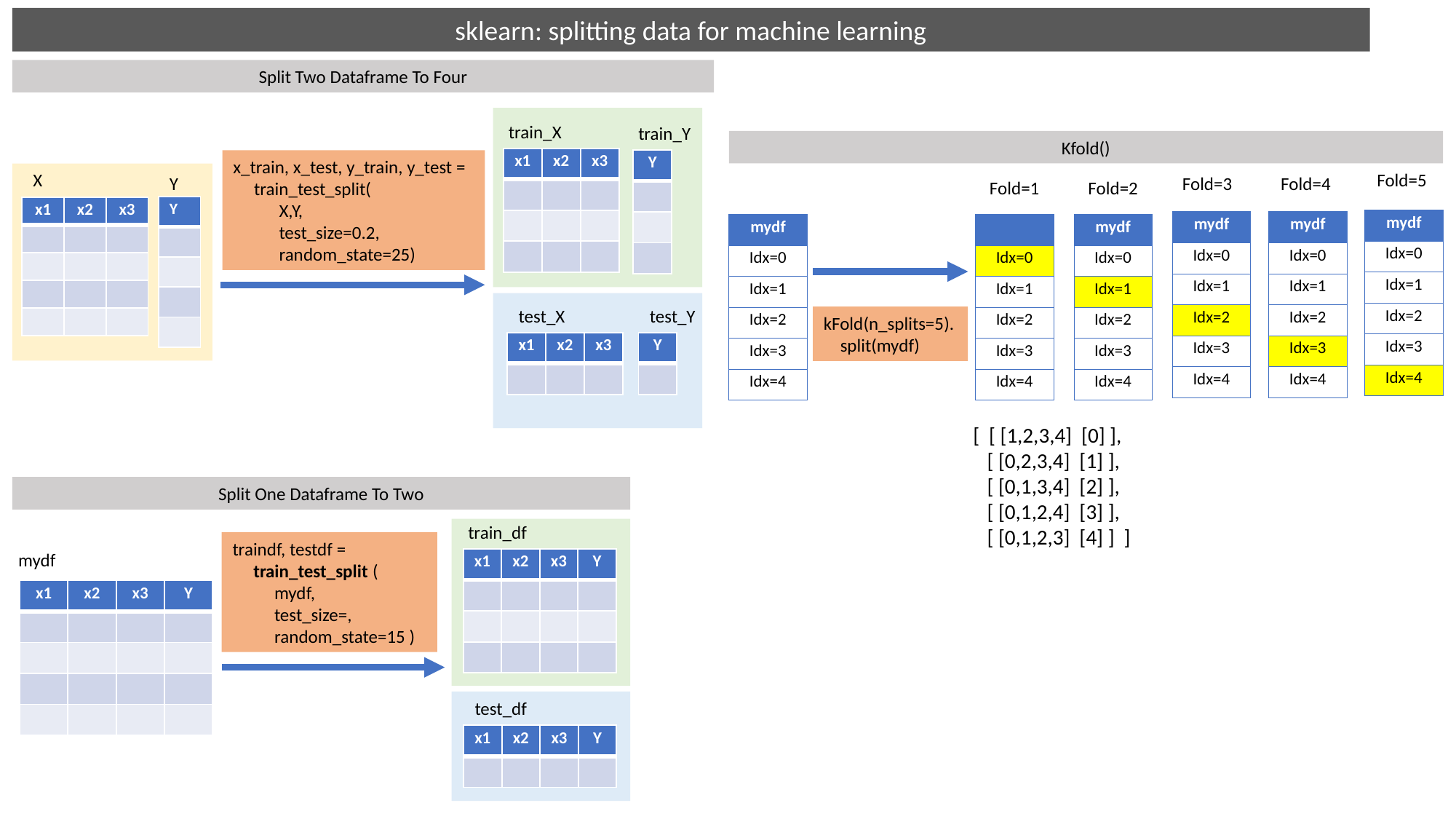

sklearn: splitting data for machine learning
Split Two Dataframe To Four

train_X
train_Y
Kfold()
| x1 | x2 | x3 |
| --- | --- | --- |
|  |  |  |
|  |  |  |
|  |  |  |
| Y |
| --- |
|  |
|  |
|  |
x_train, x_test, y_train, y_test =
     train_test_split(
           X,Y,
           test_size=0.2,
           random_state=25)
Fold=5

X
Y
Fold=3
Fold=4
Fold=1
Fold=2
| Y |
| --- |
|  |
|  |
|  |
|  |
| x1 | x2 | x3 |
| --- | --- | --- |
|  |  |  |
|  |  |  |
|  |  |  |
|  |  |  |
| mydf |
| --- |
| Idx=0 |
| Idx=1 |
| Idx=2 |
| Idx=3 |
| Idx=4 |
| mydf |
| --- |
| Idx=0 |
| Idx=1 |
| Idx=2 |
| Idx=3 |
| Idx=4 |
| mydf |
| --- |
| Idx=0 |
| Idx=1 |
| Idx=2 |
| Idx=3 |
| Idx=4 |
| mydf |
| --- |
| Idx=0 |
| Idx=1 |
| Idx=2 |
| Idx=3 |
| Idx=4 |
|  |
| --- |
| Idx=0 |
| Idx=1 |
| Idx=2 |
| Idx=3 |
| Idx=4 |
| mydf |
| --- |
| Idx=0 |
| Idx=1 |
| Idx=2 |
| Idx=3 |
| Idx=4 |

test_X
test_Y
kFold(n_splits=5).
    split(mydf)
| x1 | x2 | x3 |
| --- | --- | --- |
|  |  |  |
| Y |
| --- |
|  |
[  [ [1,2,3,4]  [0] ],
   [ [0,2,3,4]  [1] ],
   [ [0,1,3,4]  [2] ],
   [ [0,1,2,4]  [3] ],
   [ [0,1,2,3]  [4] ]  ]
Split One Dataframe To Two
train_df

traindf, testdf =
     train_test_split (
          mydf,
          test_size=,
          random_state=15 )
mydf
| x1 | x2 | x3 | Y |
| --- | --- | --- | --- |
|  |  |  |  |
|  |  |  |  |
|  |  |  |  |
| x1 | x2 | x3 | Y |
| --- | --- | --- | --- |
|  |  |  |  |
|  |  |  |  |
|  |  |  |  |
|  |  |  |  |
test_df

| x1 | x2 | x3 | Y |
| --- | --- | --- | --- |
|  |  |  |  |